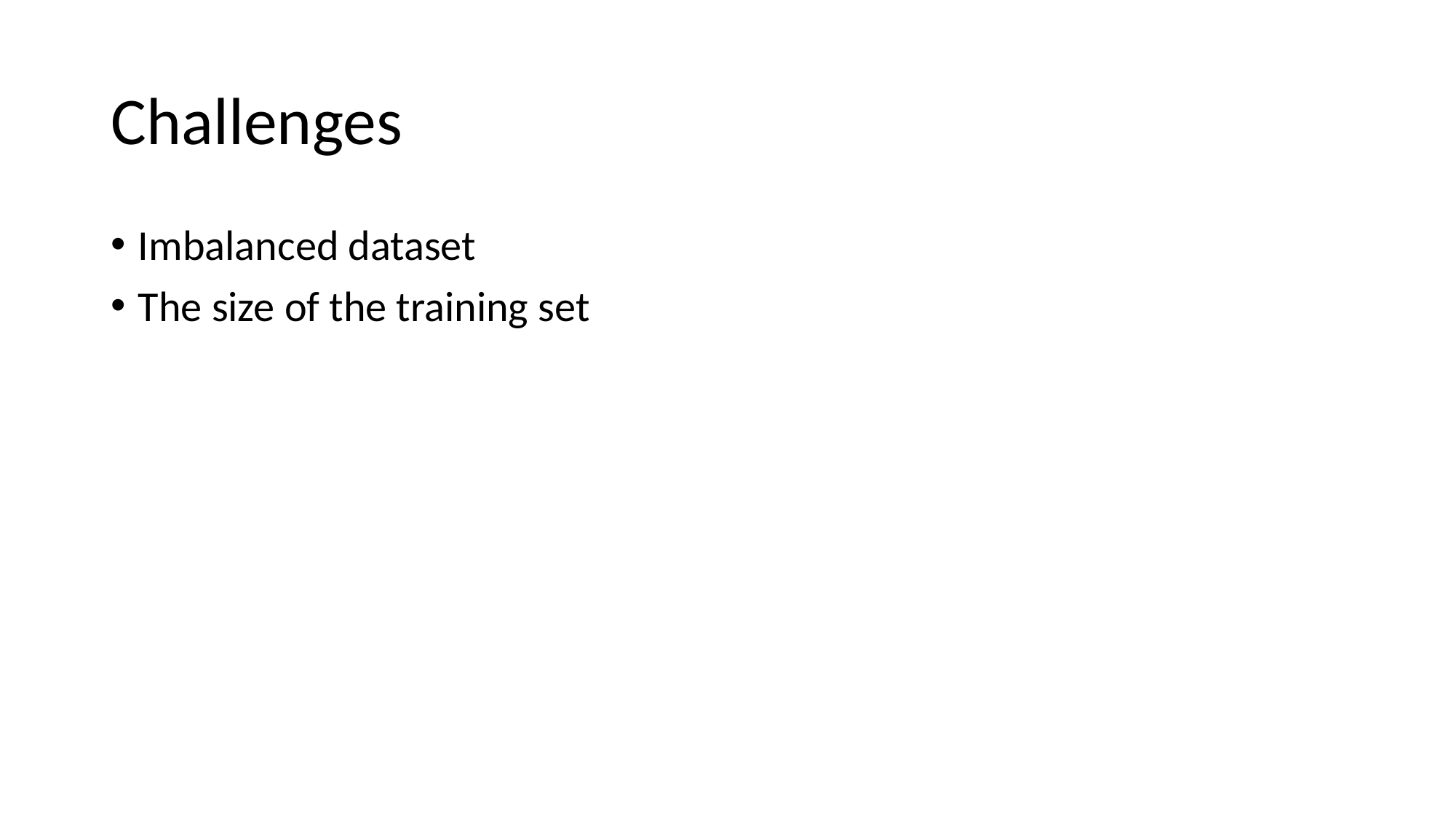

# Challenges
Imbalanced dataset
The size of the training set